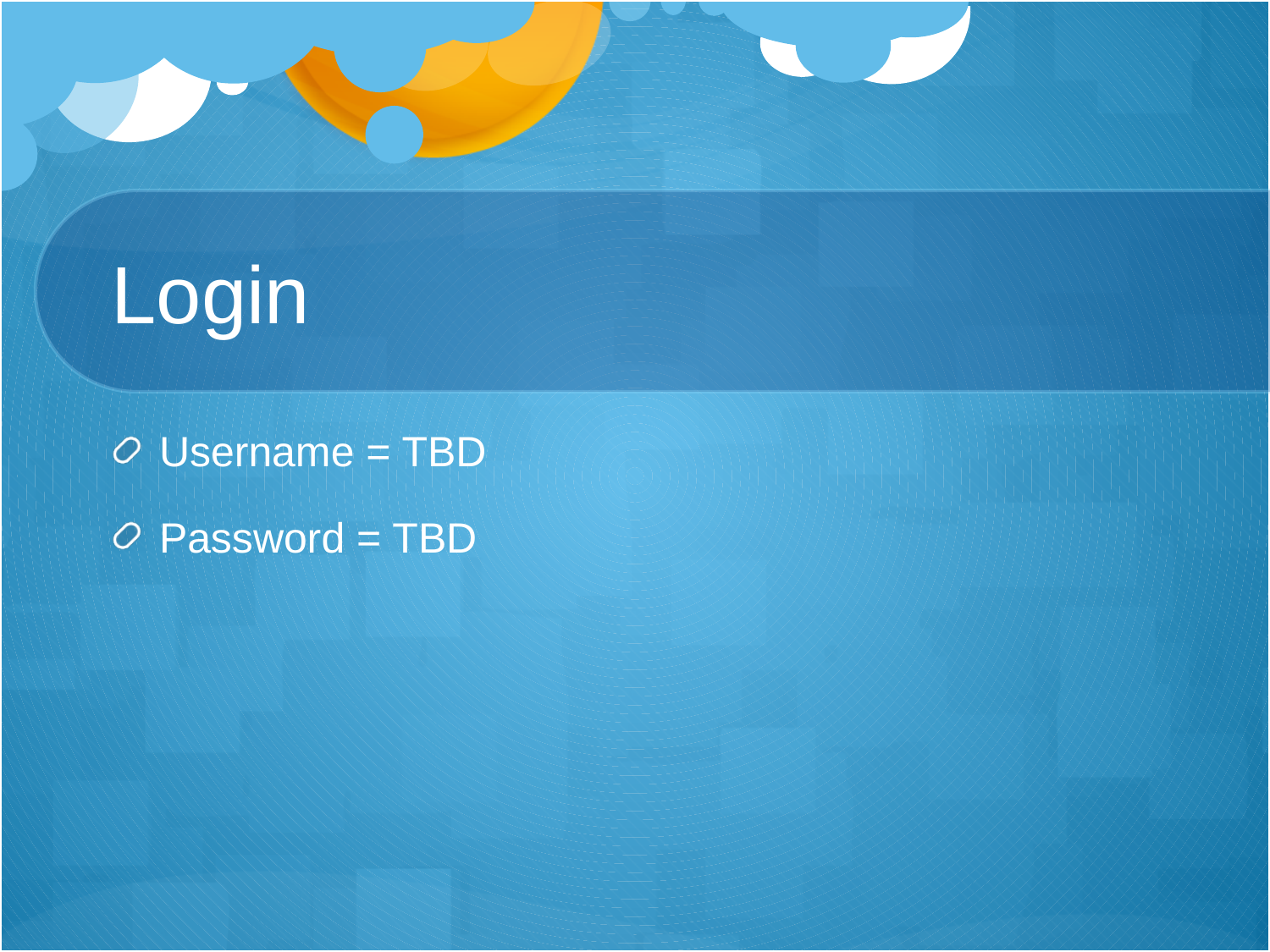

# Login
Username = TBD
Password = TBD